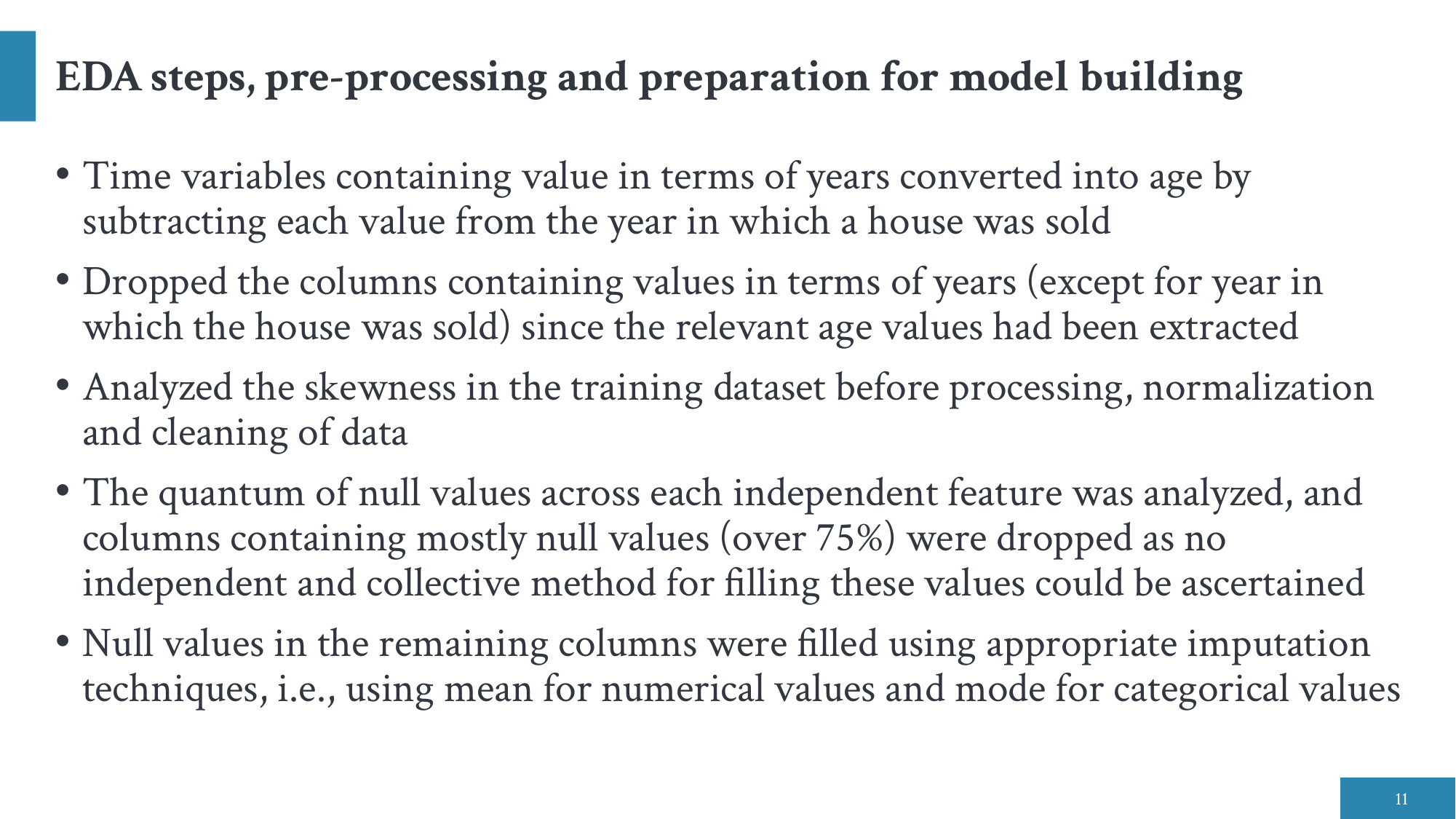

# EDA steps, pre-processing and preparation for model building
Time variables containing value in terms of years converted into age by subtracting each value from the year in which a house was sold
Dropped the columns containing values in terms of years (except for year in which the house was sold) since the relevant age values had been extracted
Analyzed the skewness in the training dataset before processing, normalization and cleaning of data
The quantum of null values across each independent feature was analyzed, and columns containing mostly null values (over 75%) were dropped as no independent and collective method for filling these values could be ascertained
Null values in the remaining columns were filled using appropriate imputation techniques, i.e., using mean for numerical values and mode for categorical values
11